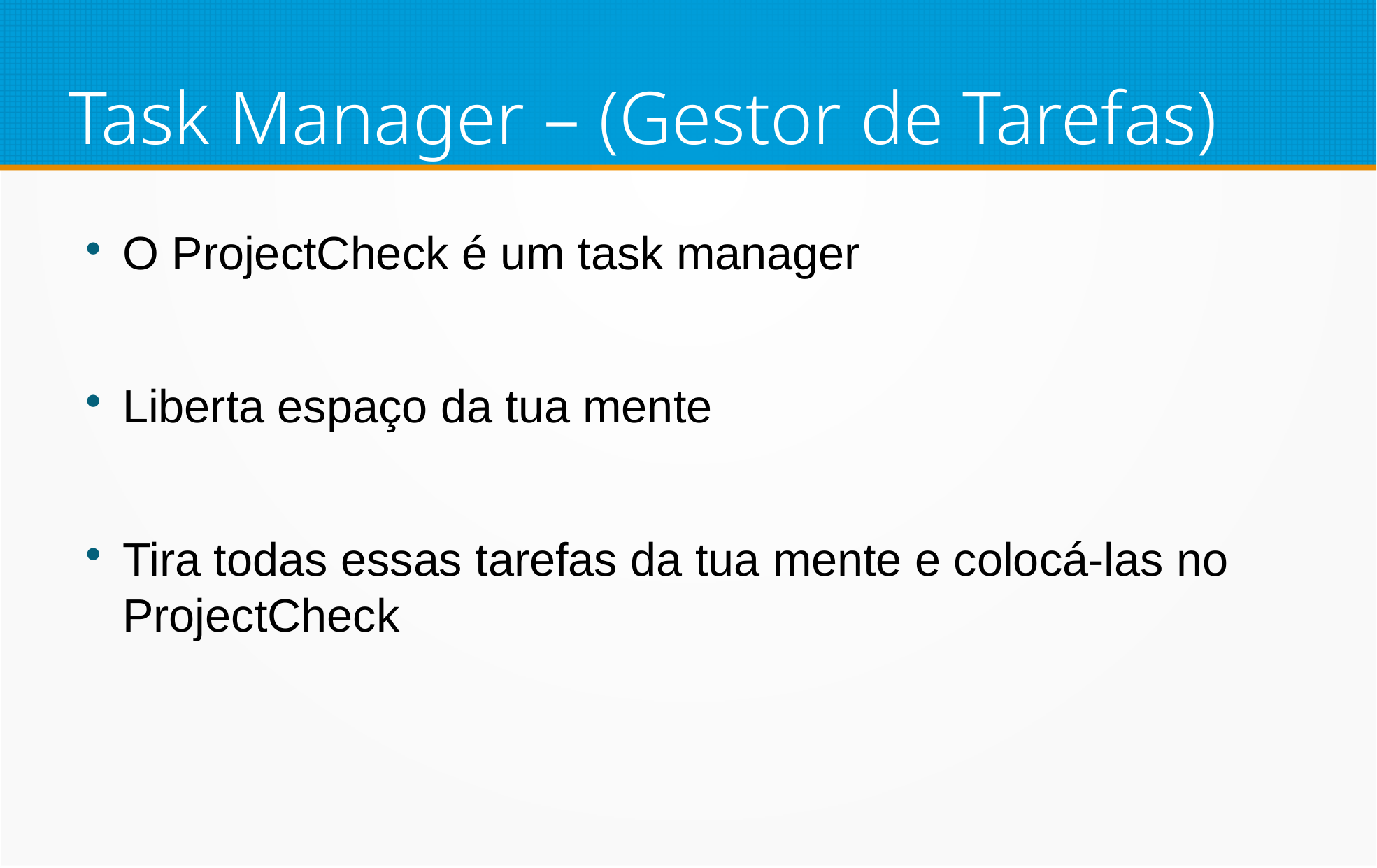

Task Manager – (Gestor de Tarefas)
O ProjectCheck é um task manager

Liberta espaço da tua mente

Tira todas essas tarefas da tua mente e colocá-las no ProjectCheck